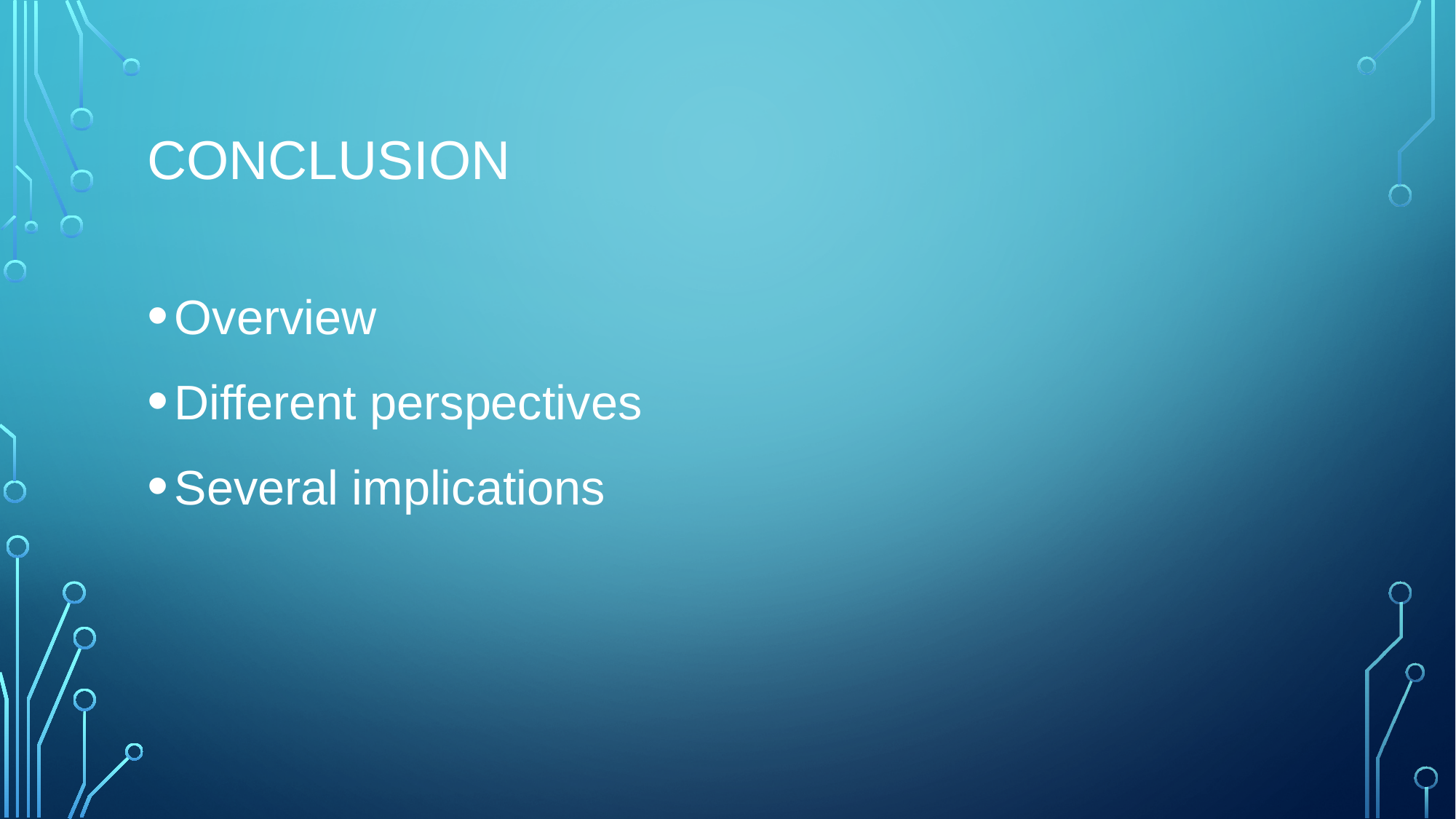

# Conclusion
Overview
Different perspectives
Several implications